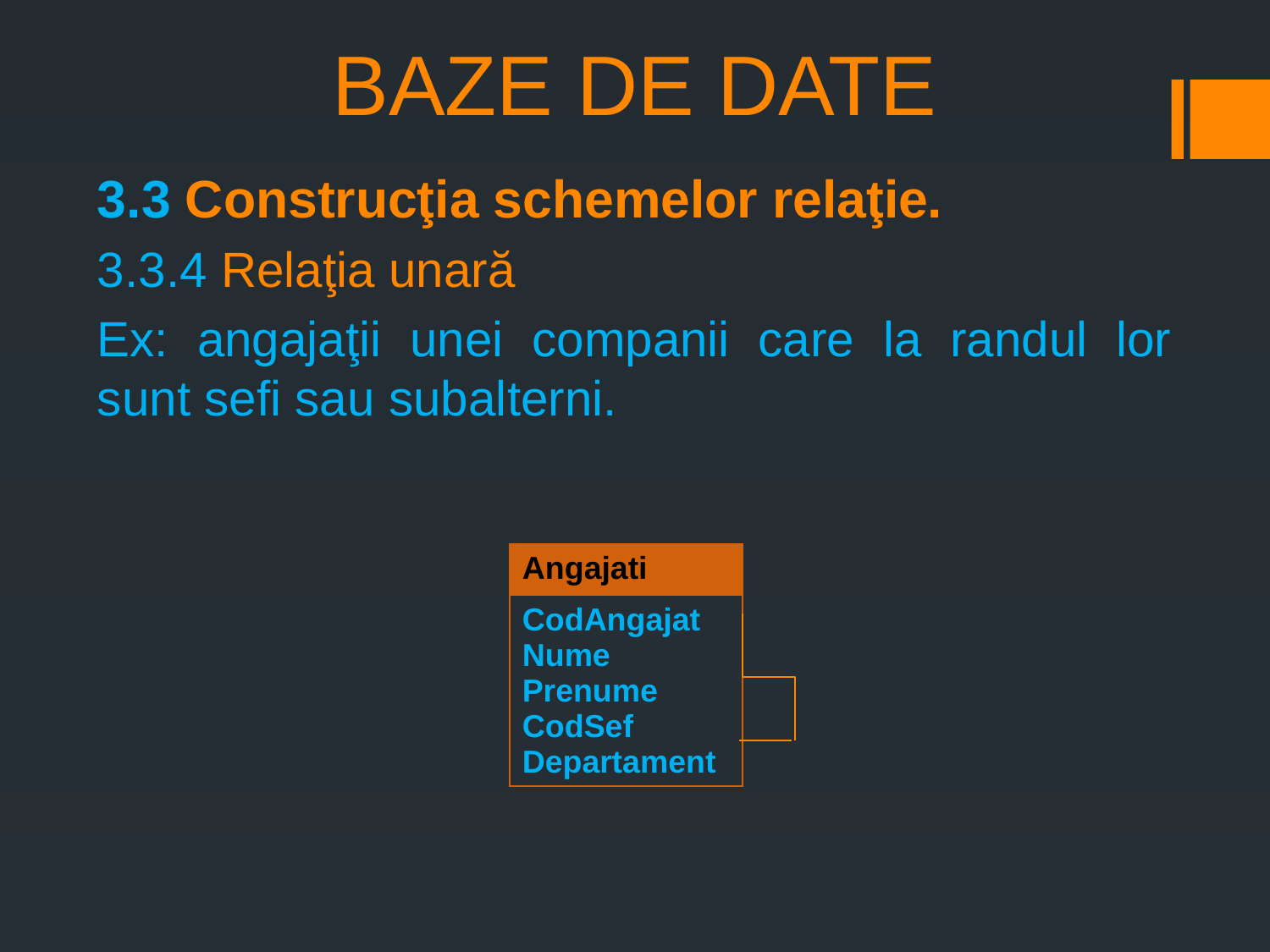

# BAZE DE DATE
3.3 Construcţia schemelor relaţie.
3.3.4 Relaţia unară
Ex: angajaţii unei companii care la randul lor sunt sefi sau subalterni.

| Angajati |
| --- |
| CodAngajat Nume Prenume CodSef Departament |